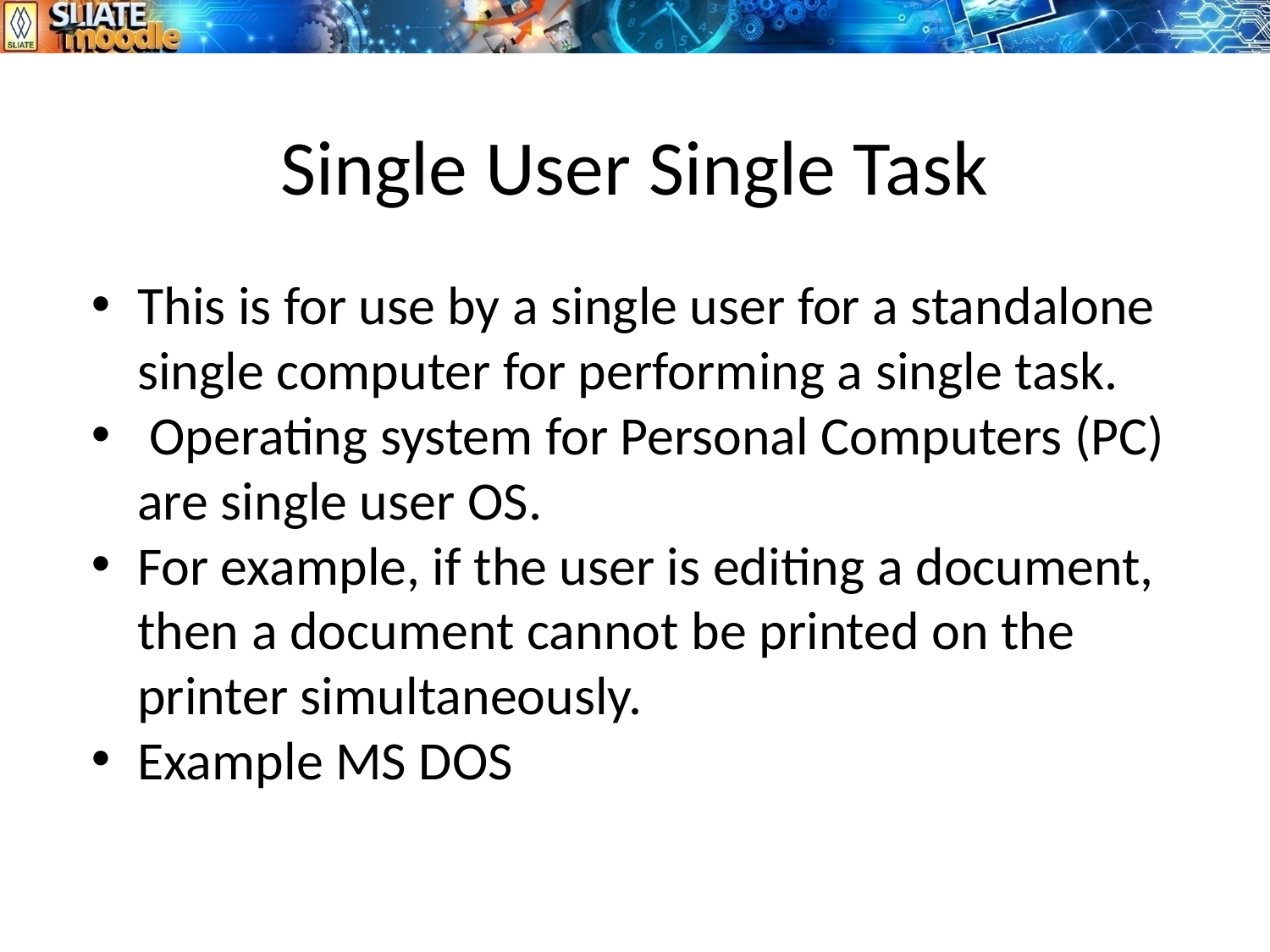

# Single User Single Task
This is for use by a single user for a standalone single computer for performing a single task.
 Operating system for Personal Computers (PC) are single user OS.
For example, if the user is editing a document, then a document cannot be printed on the printer simultaneously.
Example MS DOS